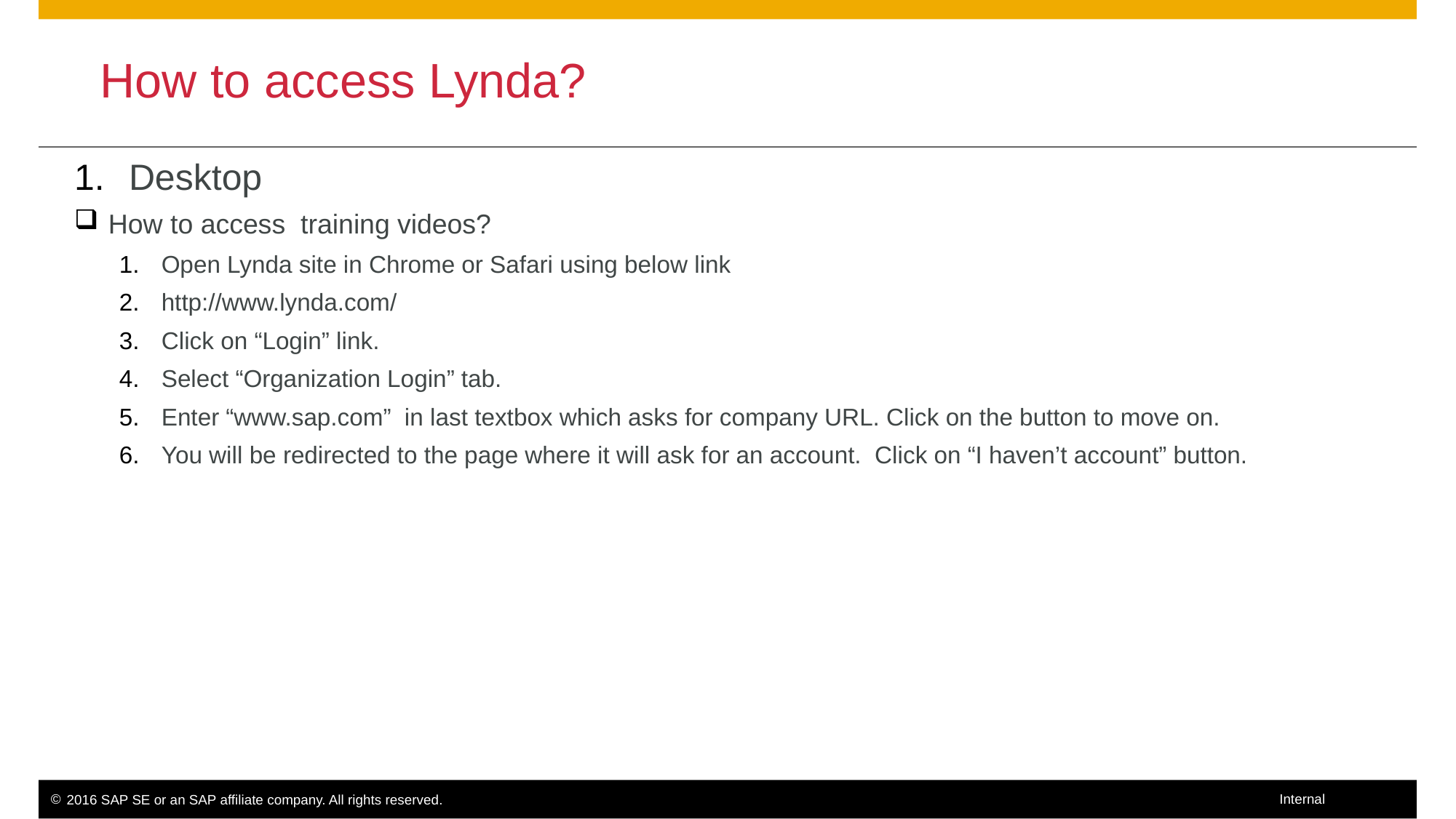

How to access Lynda?
Desktop
How to access  training videos?
Open Lynda site in Chrome or Safari using below link
http://www.lynda.com/
Click on “Login” link.
Select “Organization Login” tab.
Enter “www.sap.com”  in last textbox which asks for company URL. Click on the button to move on.
You will be redirected to the page where it will ask for an account.  Click on “I haven’t account” button.